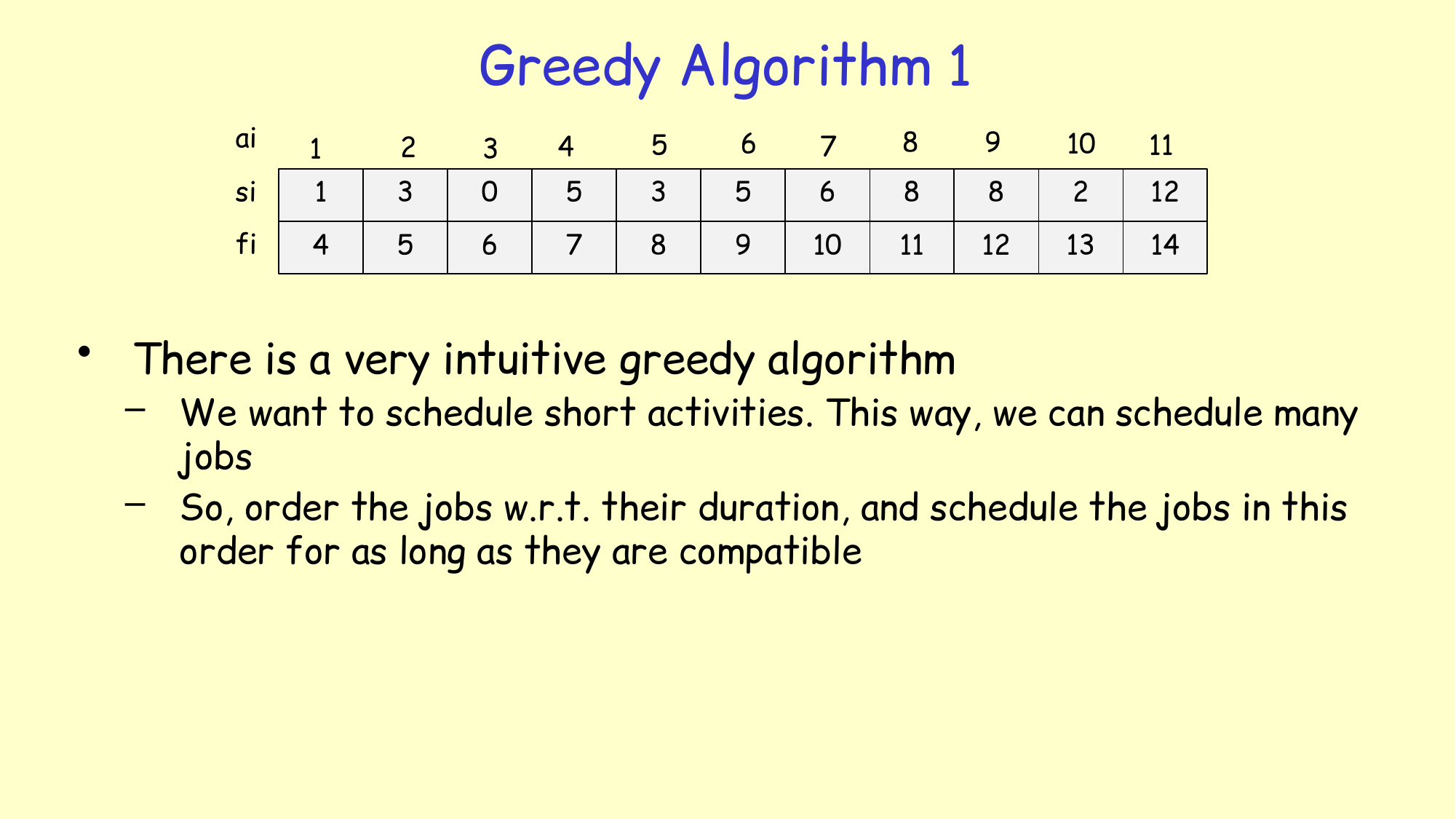

# Greedy Algorithm 1
ai
8
9
6
10
11
5
4
7
2
1
3
si
1
3
0
5
3
5
6
8
8
2
12
fi
4
5
6
7
8
9
10
11
12
13
14
There is a very intuitive greedy algorithm
We want to schedule short activities. This way, we can schedule many jobs
So, order the jobs w.r.t. their duration, and schedule the jobs in this order for as long as they are compatible